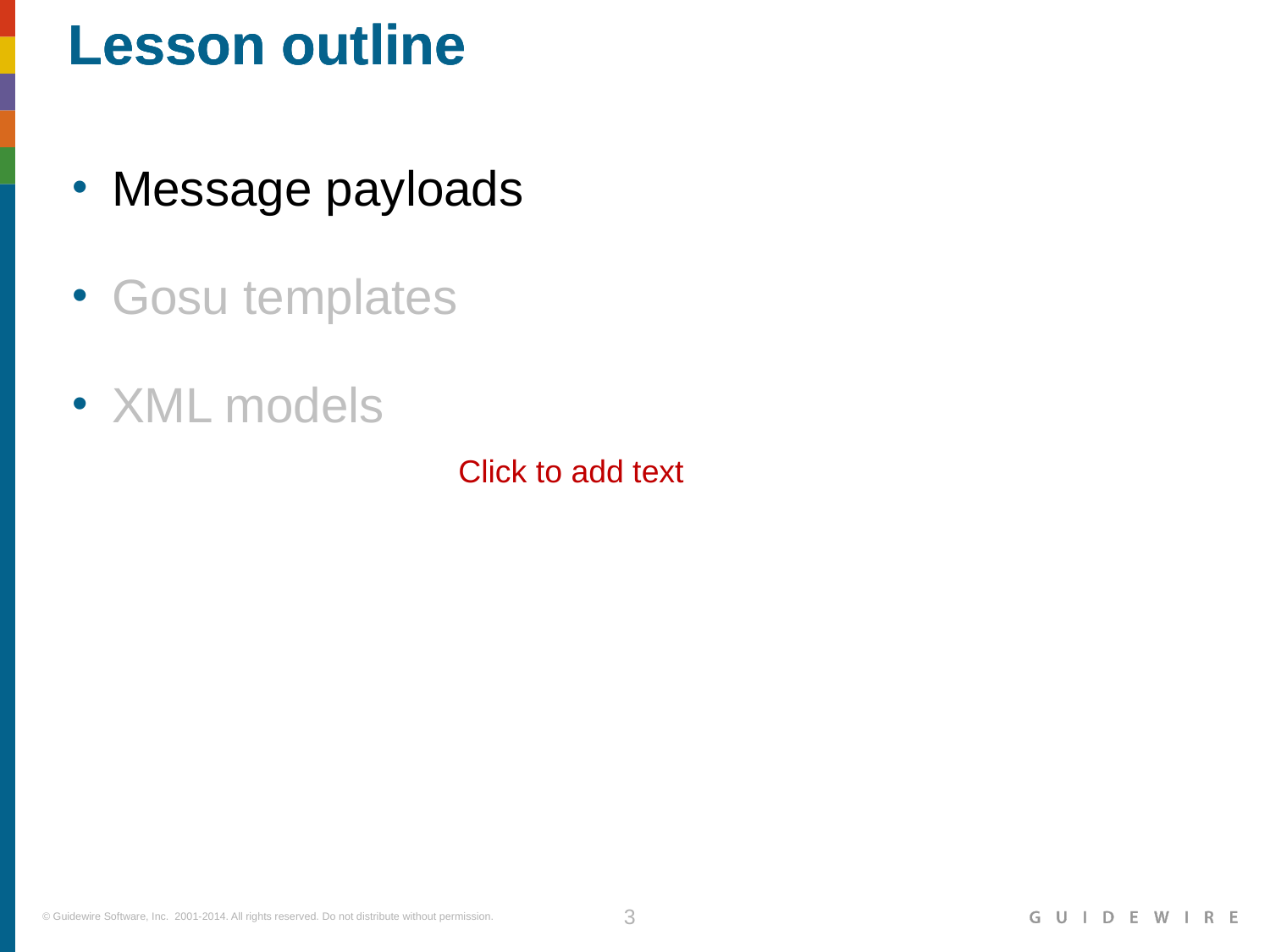

Message payloads
Gosu templates
XML models

Click to add text